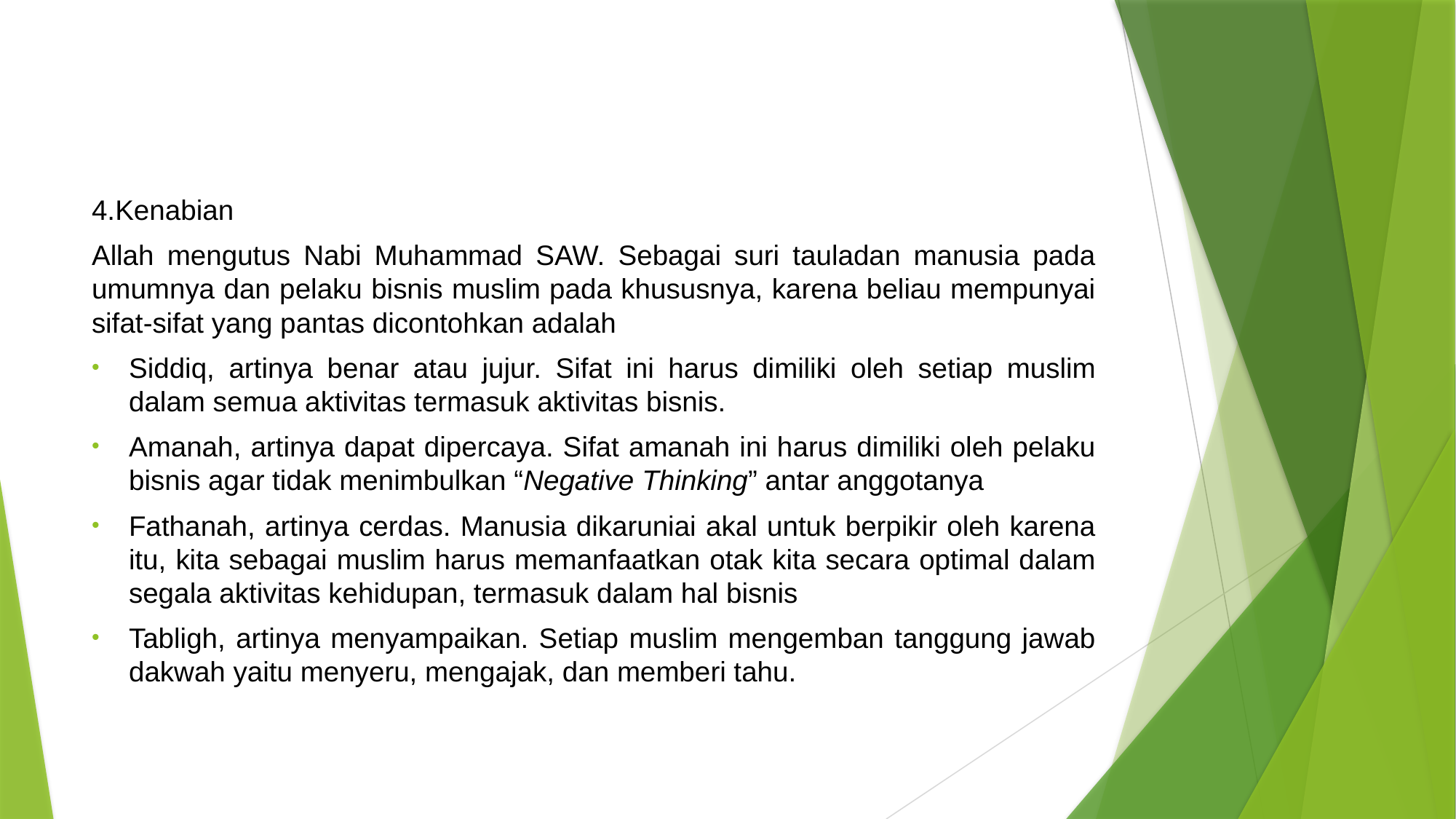

4.Kenabian
Allah mengutus Nabi Muhammad SAW. Sebagai suri tauladan manusia pada umumnya dan pelaku bisnis muslim pada khususnya, karena beliau mempunyai sifat-sifat yang pantas dicontohkan adalah
Siddiq, artinya benar atau jujur. Sifat ini harus dimiliki oleh setiap muslim dalam semua aktivitas termasuk aktivitas bisnis.
Amanah, artinya dapat dipercaya. Sifat amanah ini harus dimiliki oleh pelaku bisnis agar tidak menimbulkan “Negative Thinking” antar anggotanya
Fathanah, artinya cerdas. Manusia dikaruniai akal untuk berpikir oleh karena itu, kita sebagai muslim harus memanfaatkan otak kita secara optimal dalam segala aktivitas kehidupan, termasuk dalam hal bisnis
Tabligh, artinya menyampaikan. Setiap muslim mengemban tanggung jawab dakwah yaitu menyeru, mengajak, dan memberi tahu.